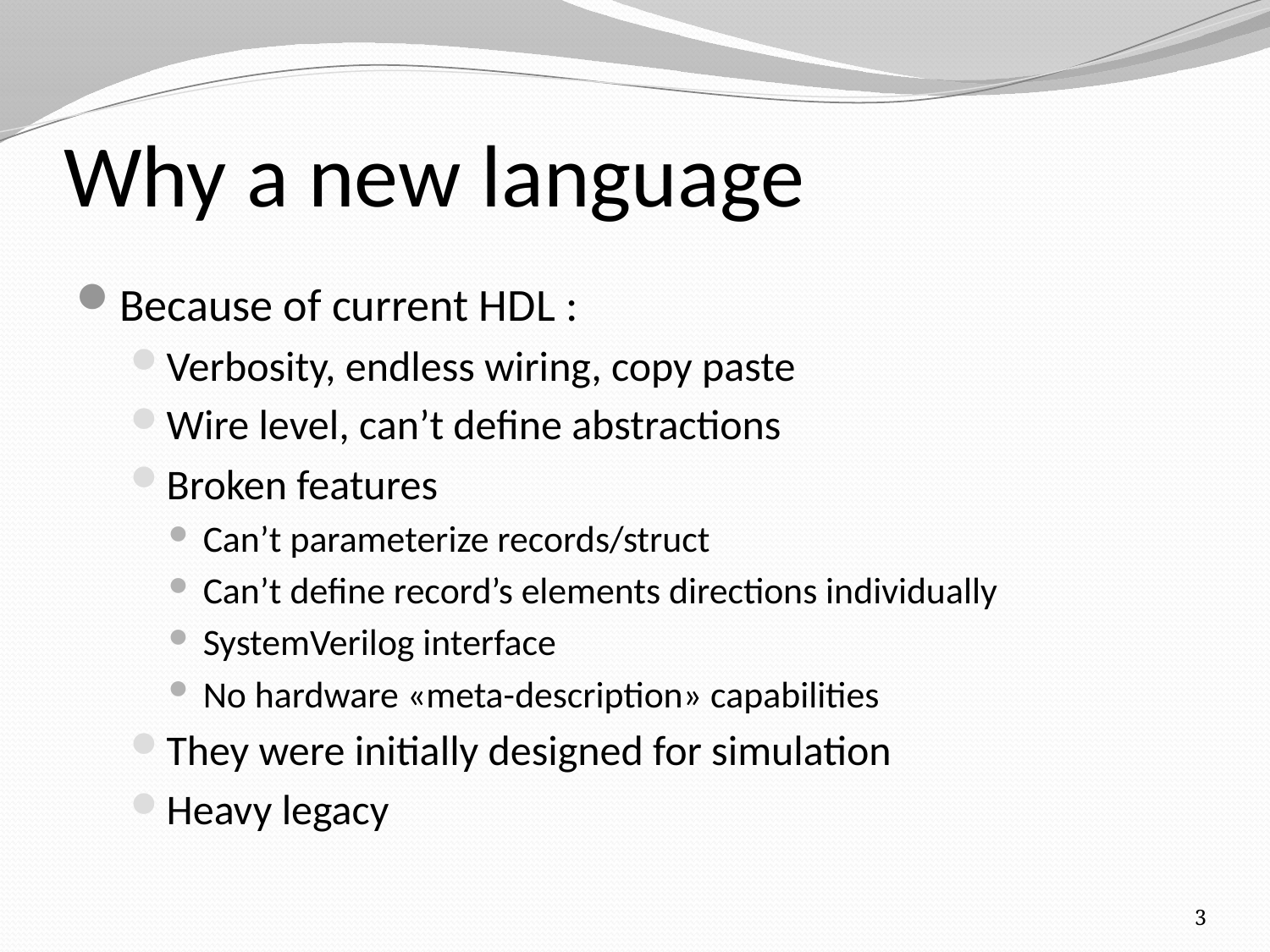

# Why a new language
Because of current HDL :
Verbosity, endless wiring, copy paste
Wire level, can’t define abstractions
Broken features
Can’t parameterize records/struct
Can’t define record’s elements directions individually
SystemVerilog interface
No hardware «meta-description» capabilities
They were initially designed for simulation
Heavy legacy
3